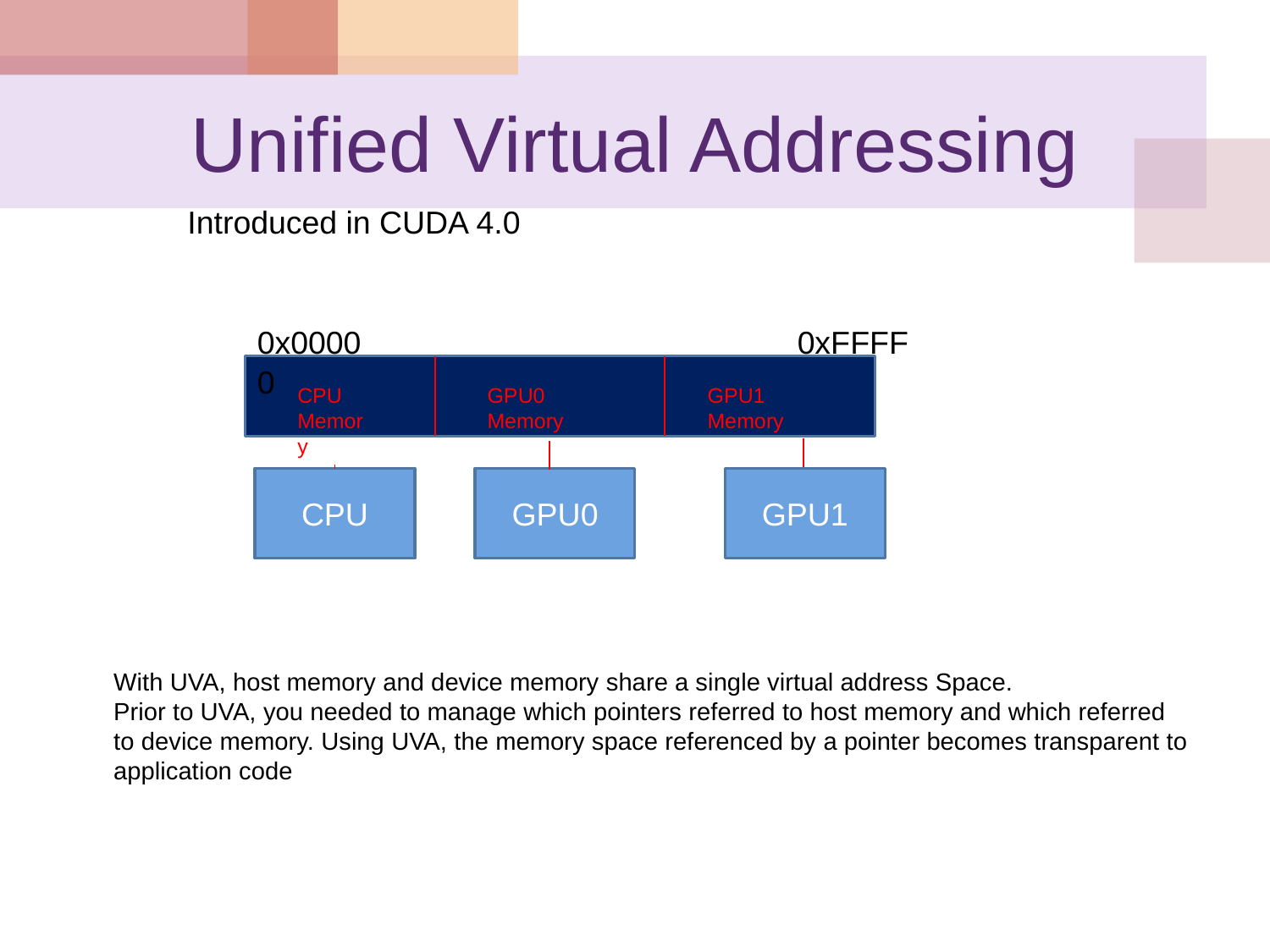

# Unified Virtual Addressing
Introduced in CUDA 4.0

0x0000
0xFFFF

0
CPU Memory
GPU0
Memory
GPU1
Memory
CPU
GPU0
GPU1
With UVA, host memory and device memory share a single virtual address Space.
Prior to UVA, you needed to manage which pointers referred to host memory and which referred
to device memory. Using UVA, the memory space referenced by a pointer becomes transparent to
application code